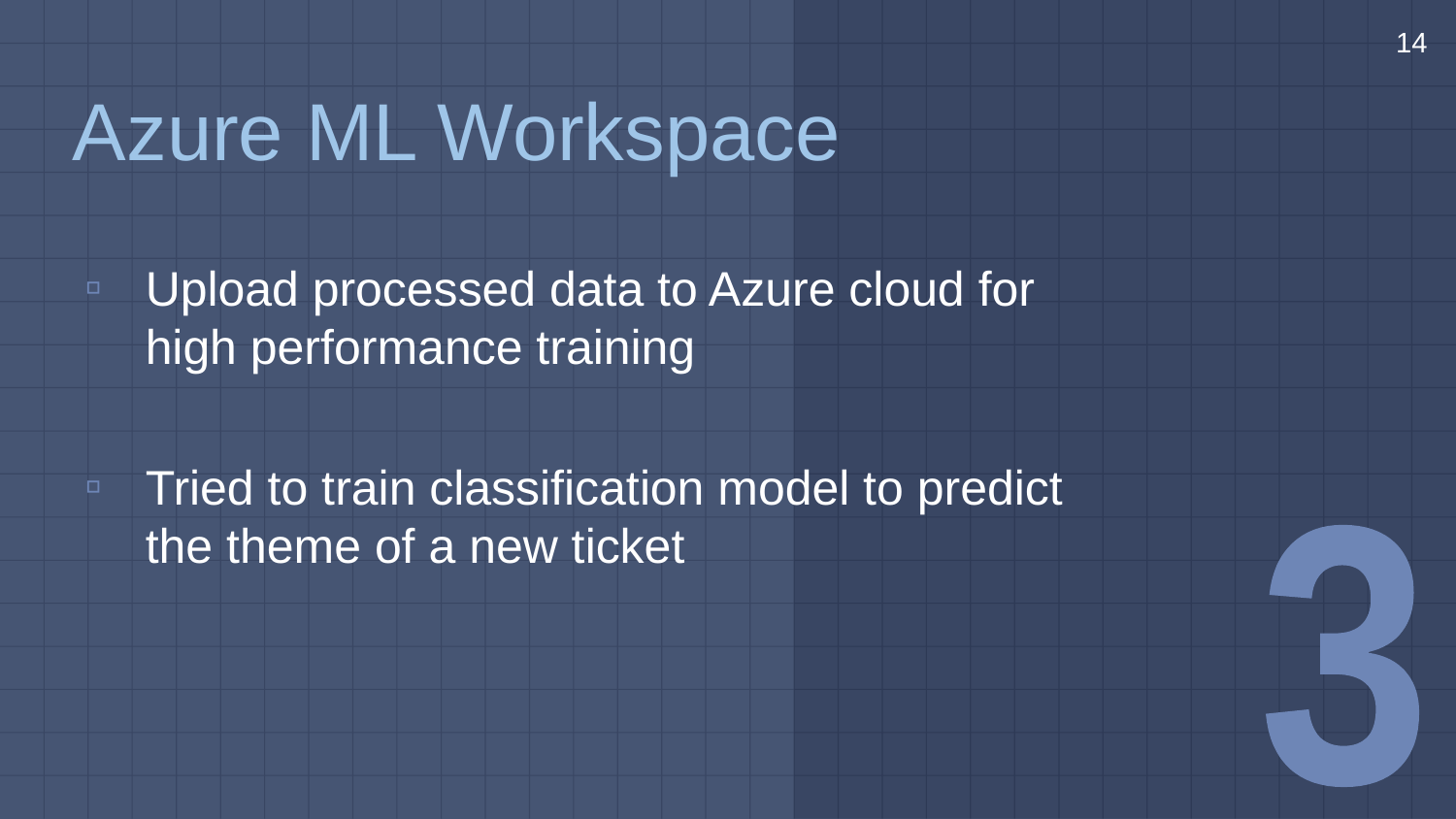

14
# Azure ML Workspace
Upload processed data to Azure cloud for high performance training

Tried to train classification model to predict the theme of a new ticket
3